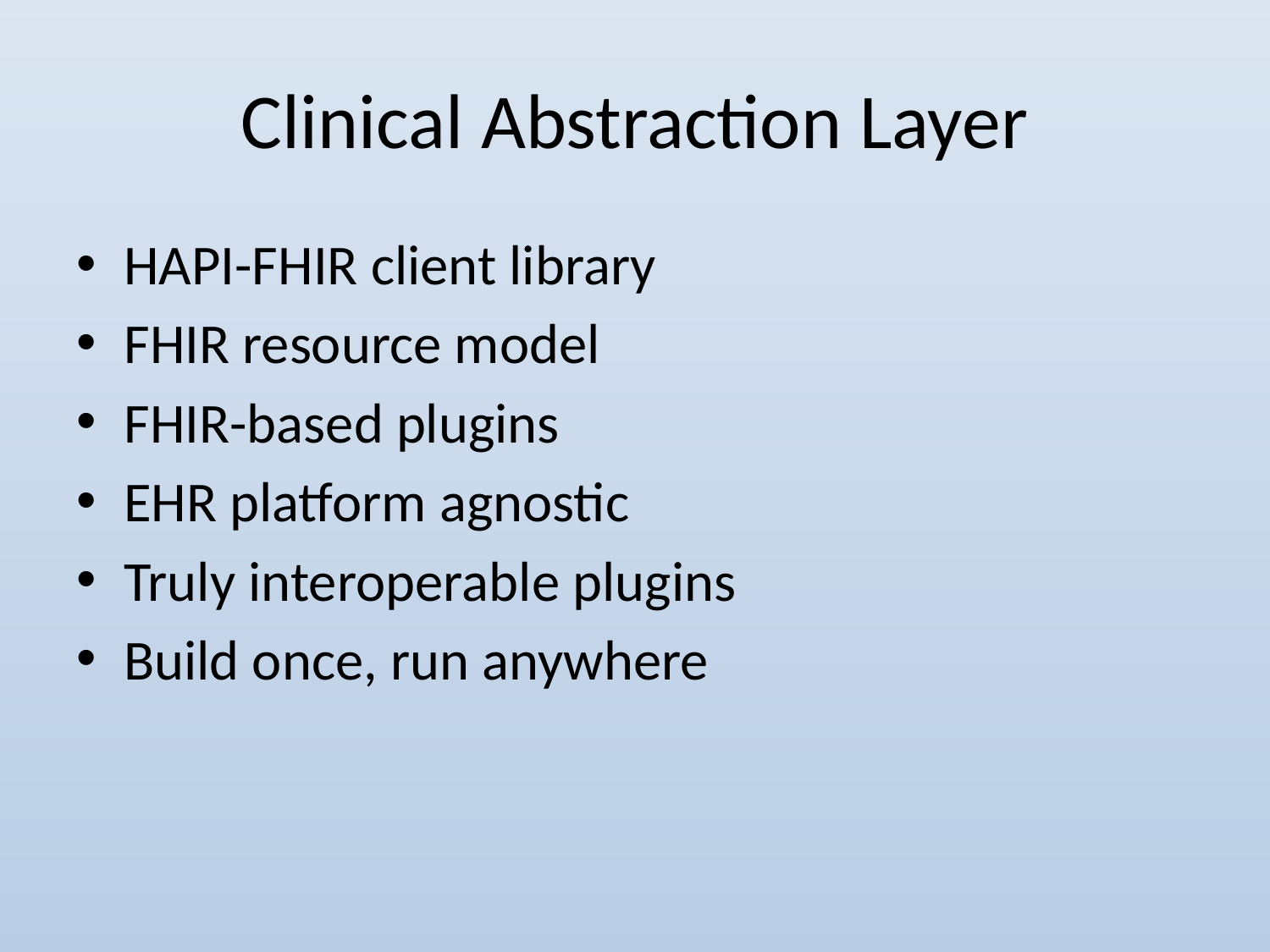

# Clinical Abstraction Layer
HAPI-FHIR client library
FHIR resource model
FHIR-based plugins
EHR platform agnostic
Truly interoperable plugins
Build once, run anywhere